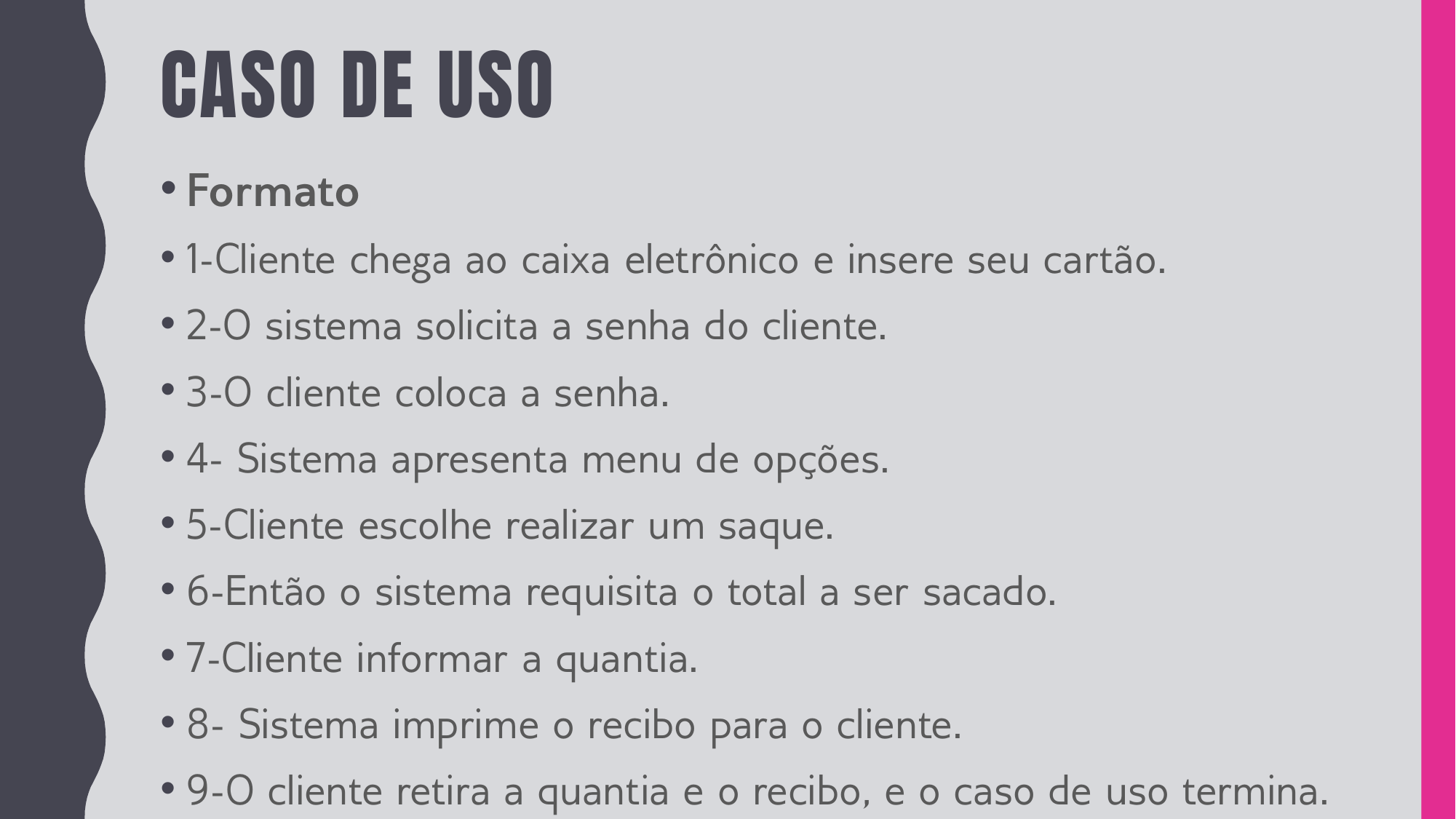

# Caso de uso
Formato
1-Cliente chega ao caixa eletrônico e insere seu cartão.
2-O sistema solicita a senha do cliente.
3-O cliente coloca a senha.
4- Sistema apresenta menu de opções.
5-Cliente escolhe realizar um saque.
6-Então o sistema requisita o total a ser sacado.
7-Cliente informar a quantia.
8- Sistema imprime o recibo para o cliente.
9-O cliente retira a quantia e o recibo, e o caso de uso termina.